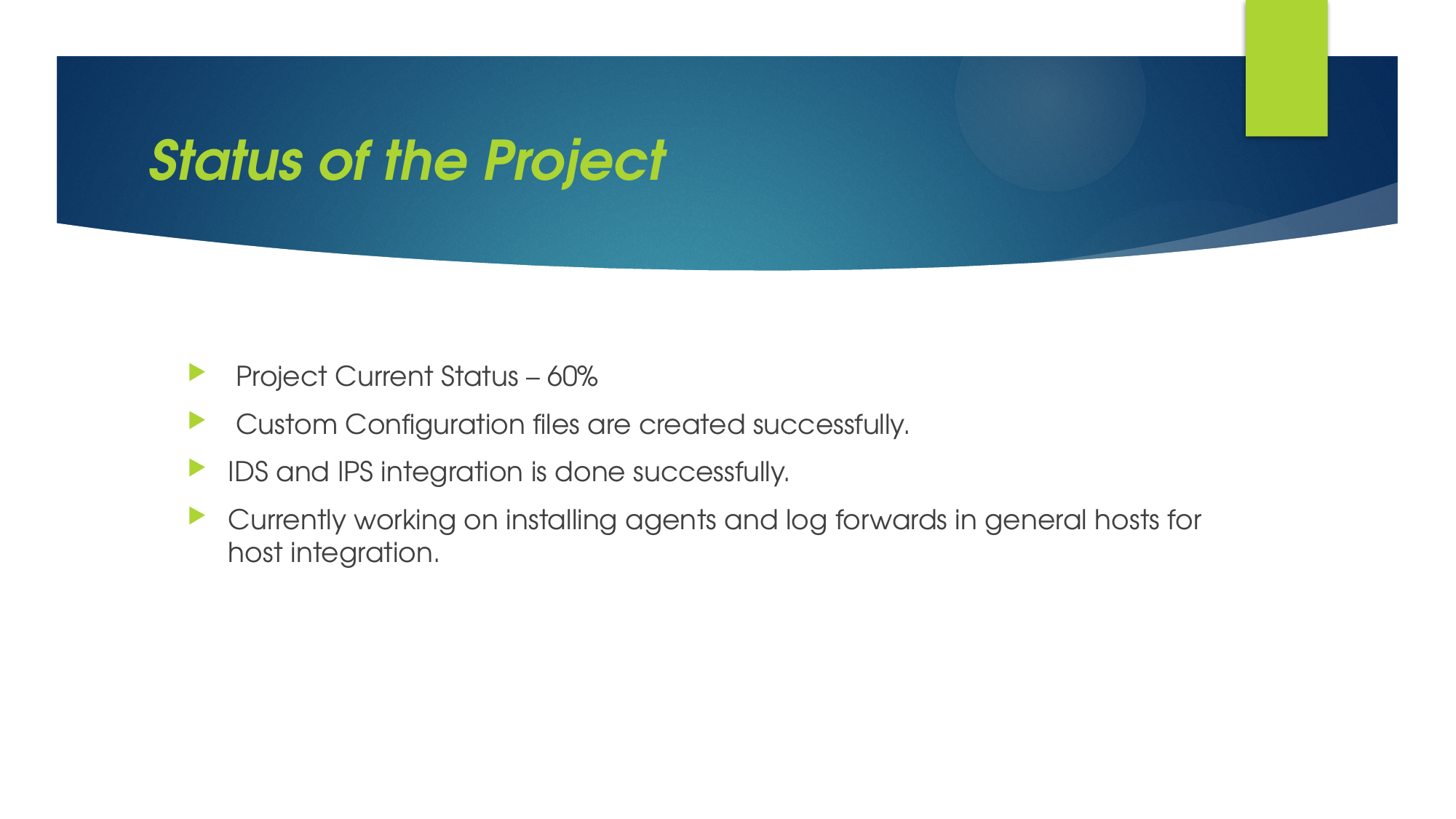

# Status of the Project
 Project Current Status – 60%
 Custom Configuration files are created successfully.
IDS and IPS integration is done successfully.
Currently working on installing agents and log forwards in general hosts for host integration.